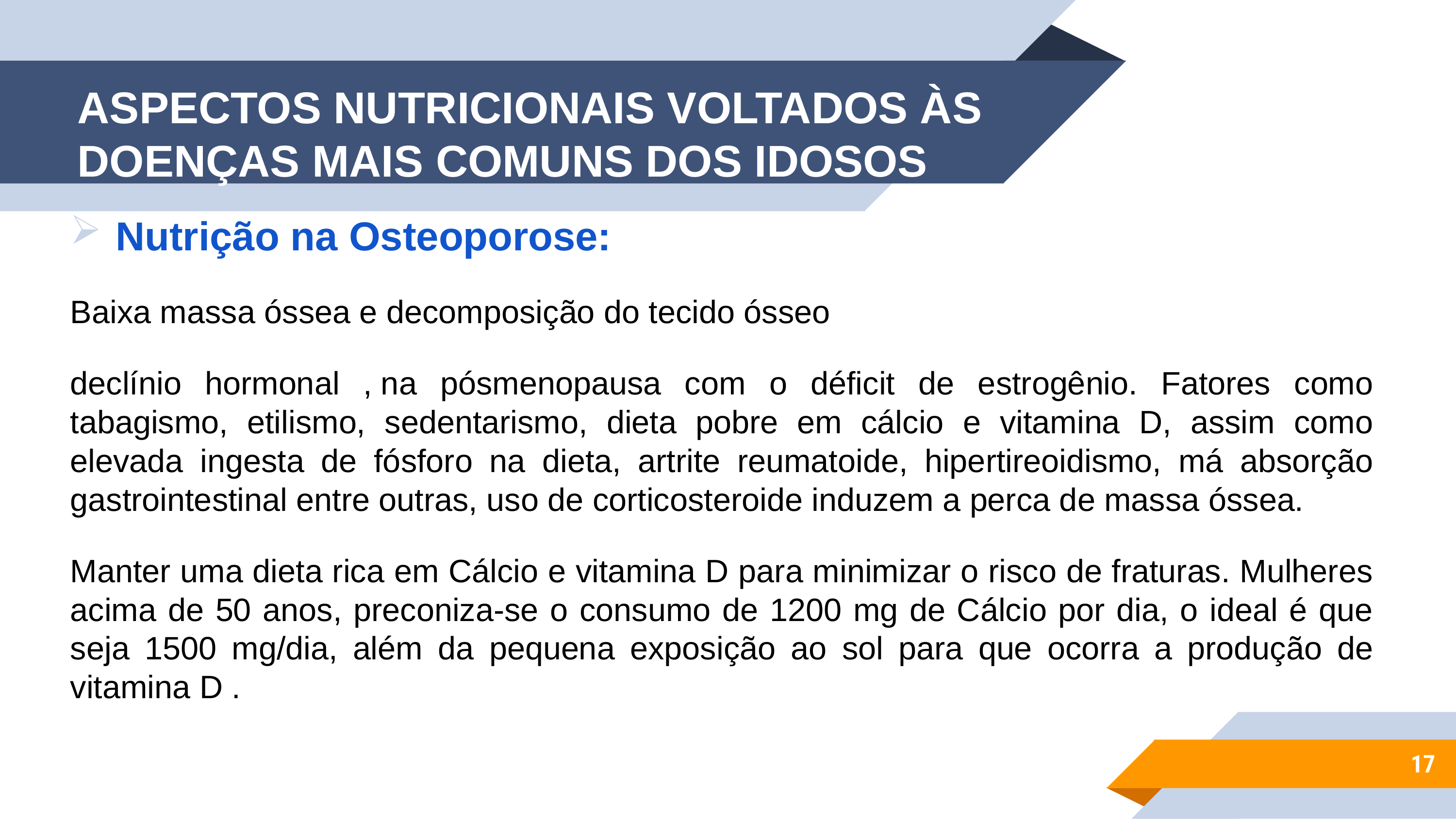

# ASPECTOS NUTRICIONAIS VOLTADOS ÀS DOENÇAS MAIS COMUNS DOS IDOSOS
Nutrição na Osteoporose:
Baixa massa óssea e decomposição do tecido ósseo
declínio hormonal , na pósmenopausa com o déficit de estrogênio. Fatores como tabagismo, etilismo, sedentarismo, dieta pobre em cálcio e vitamina D, assim como elevada ingesta de fósforo na dieta, artrite reumatoide, hipertireoidismo, má absorção gastrointestinal entre outras, uso de corticosteroide induzem a perca de massa óssea.
Manter uma dieta rica em Cálcio e vitamina D para minimizar o risco de fraturas. Mulheres acima de 50 anos, preconiza-se o consumo de 1200 mg de Cálcio por dia, o ideal é que seja 1500 mg/dia, além da pequena exposição ao sol para que ocorra a produção de vitamina D .
17